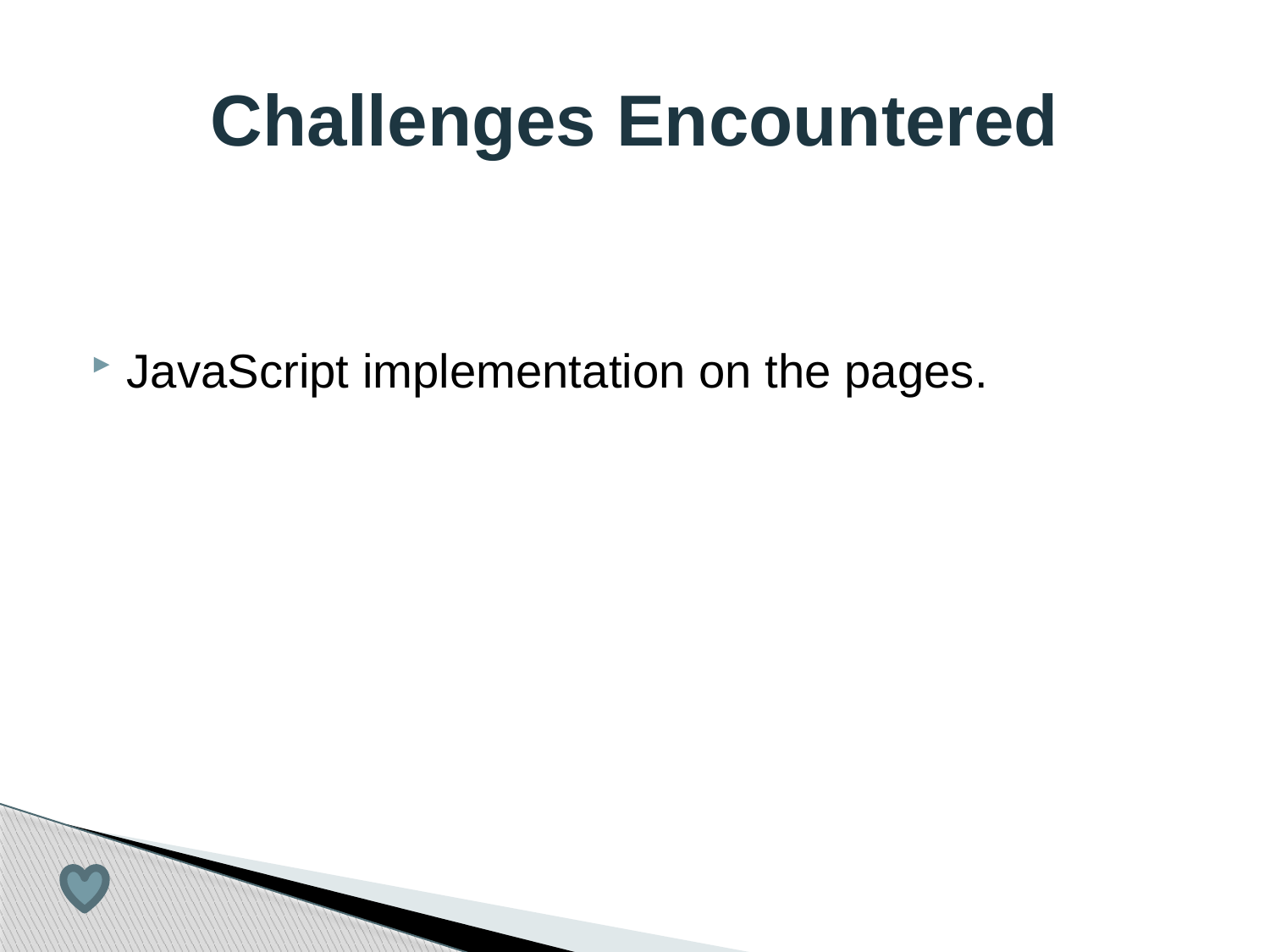

# Challenges Encountered

JavaScript implementation on the pages.